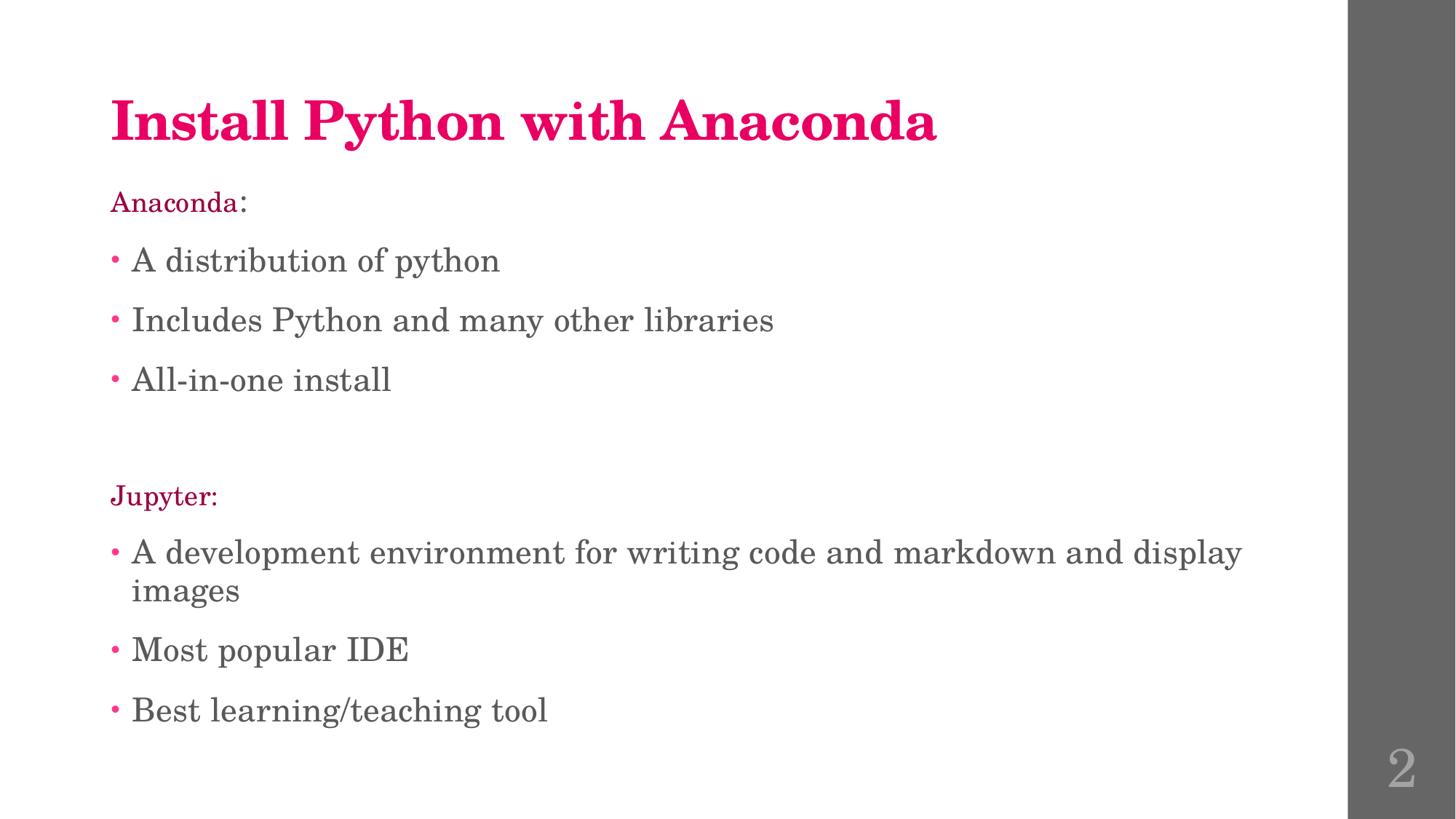

# Install Python with Anaconda
Anaconda:
A distribution of python
Includes Python and many other libraries
All-in-one install

Jupyter:
A development environment for writing code and markdown and display images
Most popular IDE
Best learning/teaching tool
2